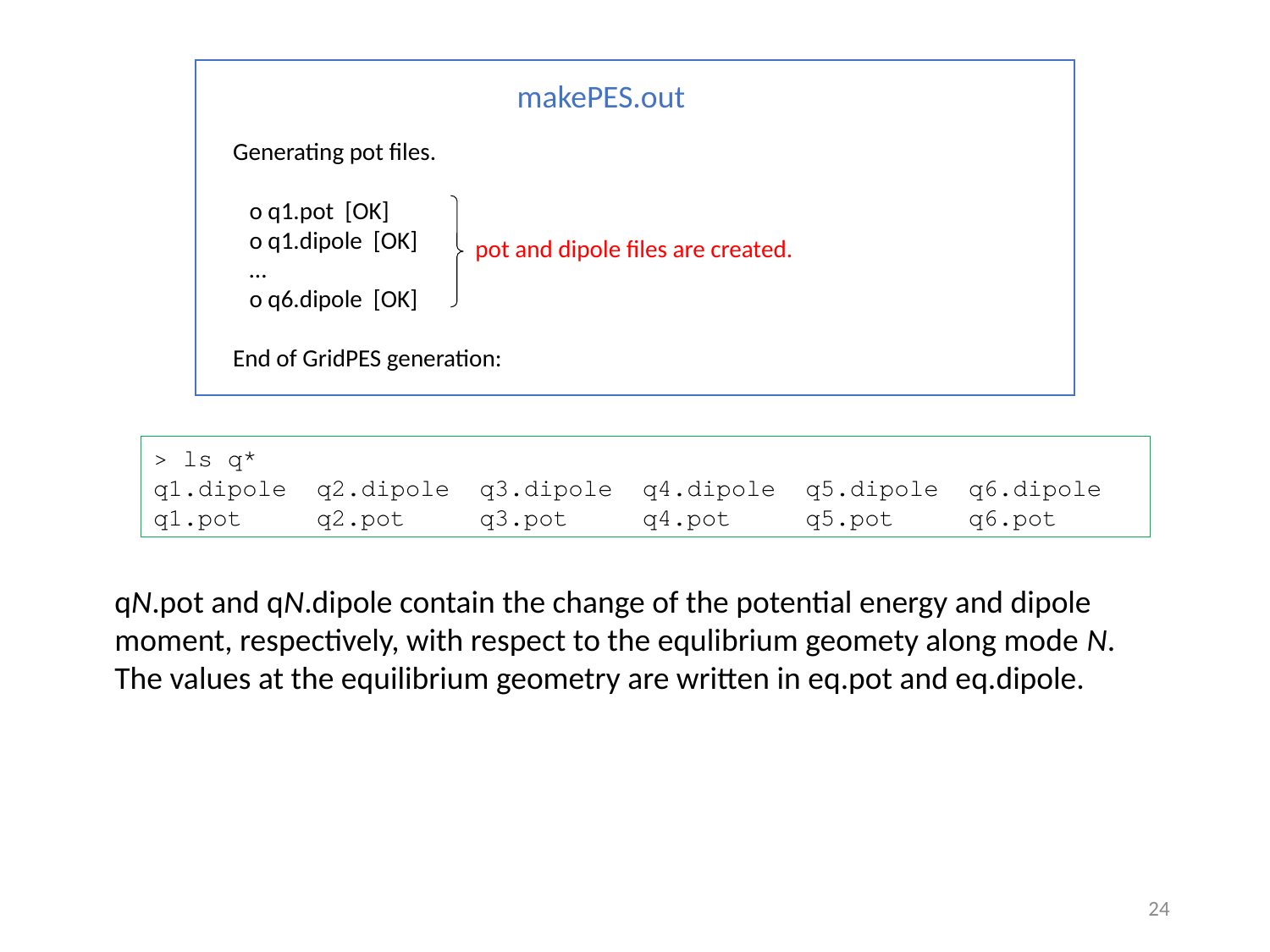

makePES.out
Generating pot files.

   o q1.pot  [OK]
   o q1.dipole  [OK]
   …
   o q6.dipole  [OK]

End of GridPES generation:

pot and dipole files are created.
> ls q*
q1.dipole  q2.dipole  q3.dipole  q4.dipole  q5.dipole  q6.dipole
q1.pot     q2.pot     q3.pot     q4.pot     q5.pot     q6.pot
qN.pot and qN.dipole contain the change of the potential energy and dipole moment, respectively, with respect to the equlibrium geomety along mode N. The values at the equilibrium geometry are written in eq.pot and eq.dipole.
24